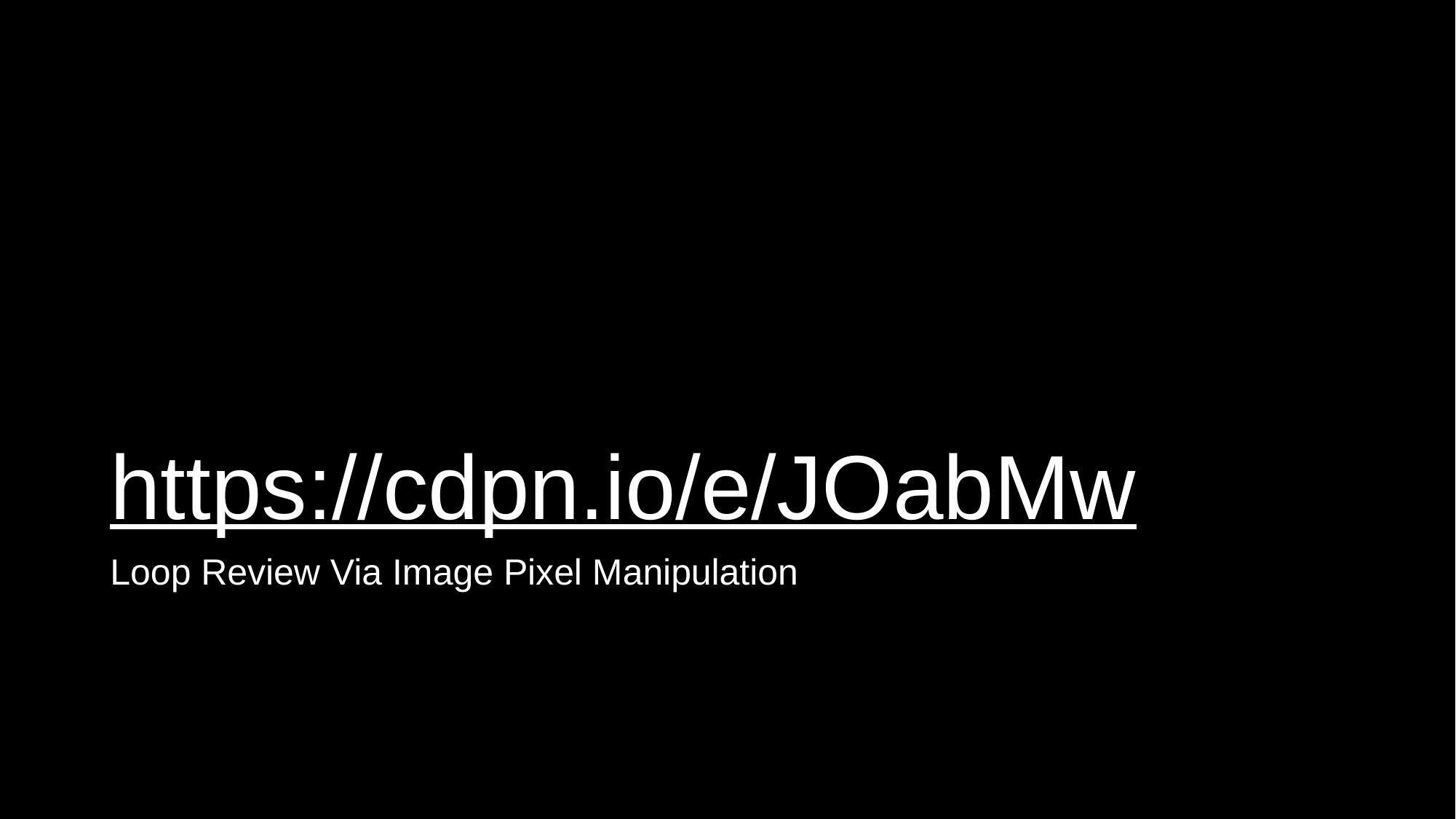

# https://cdpn.io/e/JOabMw
Loop Review Via Image Pixel Manipulation